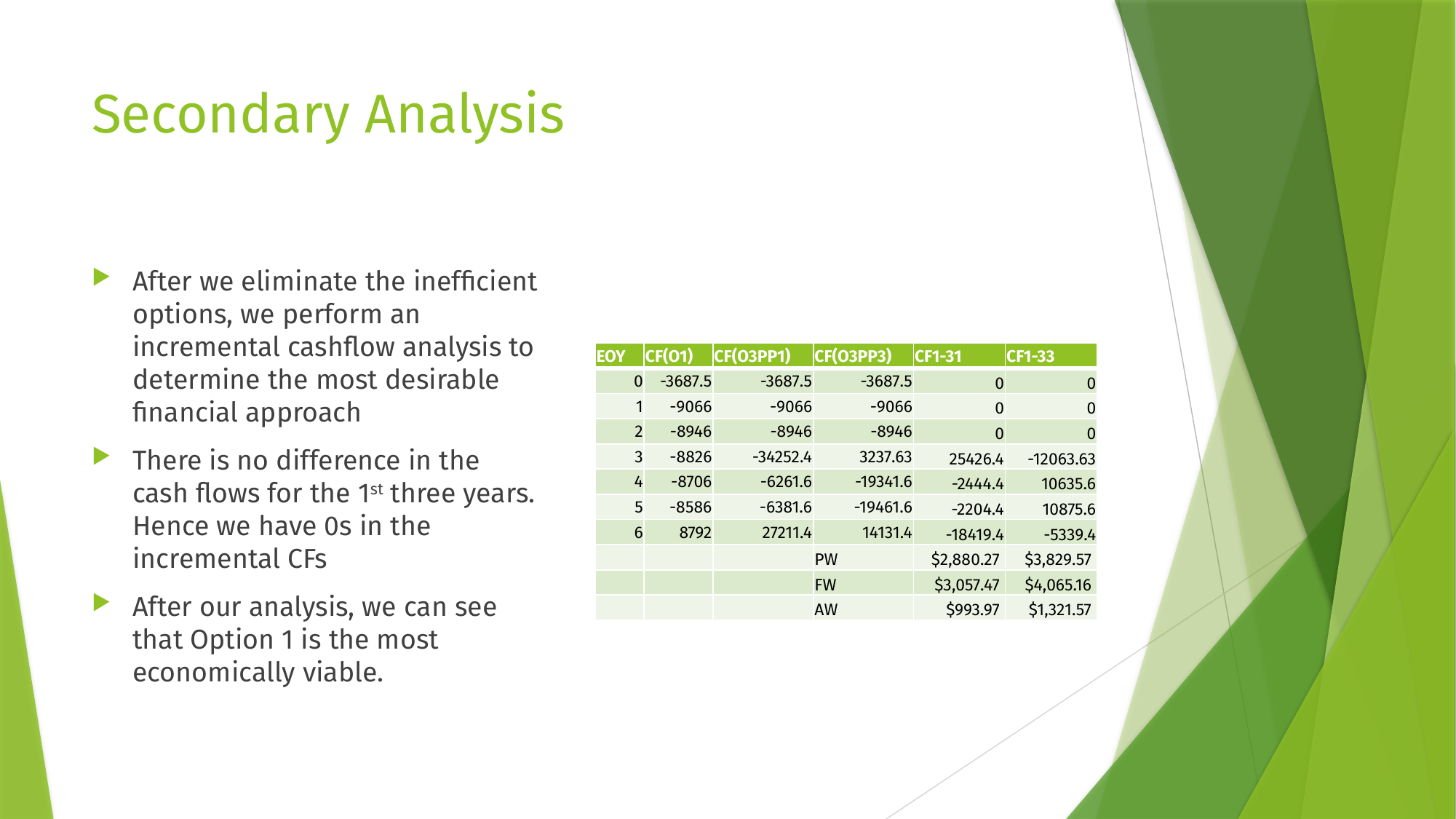

# Secondary Analysis
After we eliminate the inefficient options, we perform an incremental cashflow analysis to determine the most desirable financial approach
There is no difference in the cash flows for the 1st three years. Hence we have 0s in the incremental CFs
After our analysis, we can see that Option 1 is the most economically viable.

| EOY | CF(O1) | CF(O3PP1) | CF(O3PP3) | CF1-31 | CF1-33 |
| --- | --- | --- | --- | --- | --- |
| 0 | -3687.5 | -3687.5 | -3687.5 | 0 | 0 |
| 1 | -9066 | -9066 | -9066 | 0 | 0 |
| 2 | -8946 | -8946 | -8946 | 0 | 0 |
| 3 | -8826 | -34252.4 | 3237.63 | 25426.4 | -12063.63 |
| 4 | -8706 | -6261.6 | -19341.6 | -2444.4 | 10635.6 |
| 5 | -8586 | -6381.6 | -19461.6 | -2204.4 | 10875.6 |
| 6 | 8792 | 27211.4 | 14131.4 | -18419.4 | -5339.4 |
|  |  |  | PW | $2,880.27 | $3,829.57 |
|  |  |  | FW | $3,057.47 | $4,065.16 |
|  |  |  | AW | $993.97 | $1,321.57 |